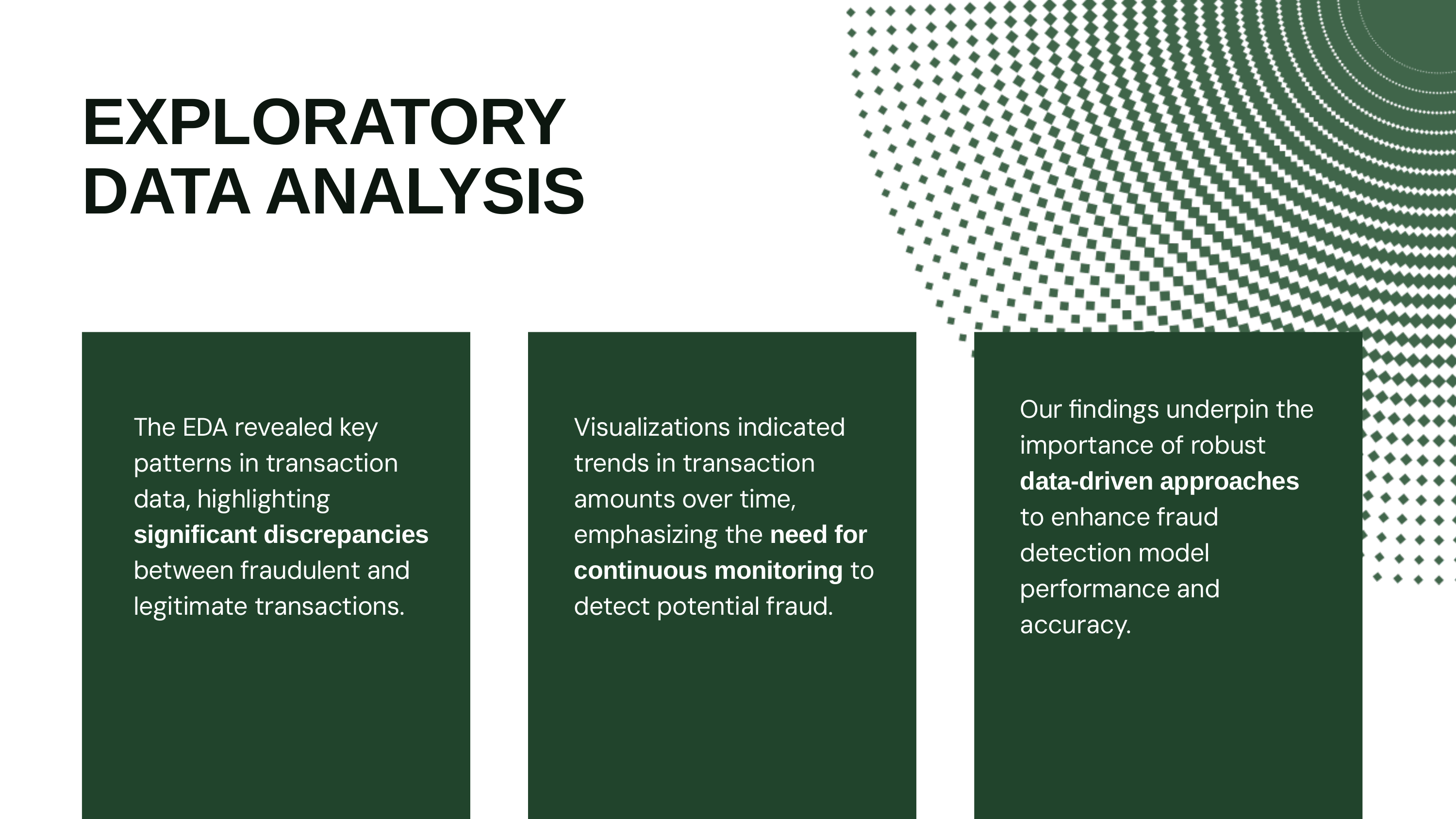

EXPLORATORY DATA ANALYSIS

Our findings underpin the importance of robust data-driven approaches to enhance fraud detection model performance and accuracy.
The EDA revealed key patterns in transaction data, highlighting significant discrepancies between fraudulent and legitimate transactions.
Visualizations indicated trends in transaction amounts over time, emphasizing the need for continuous monitoring to detect potential fraud.